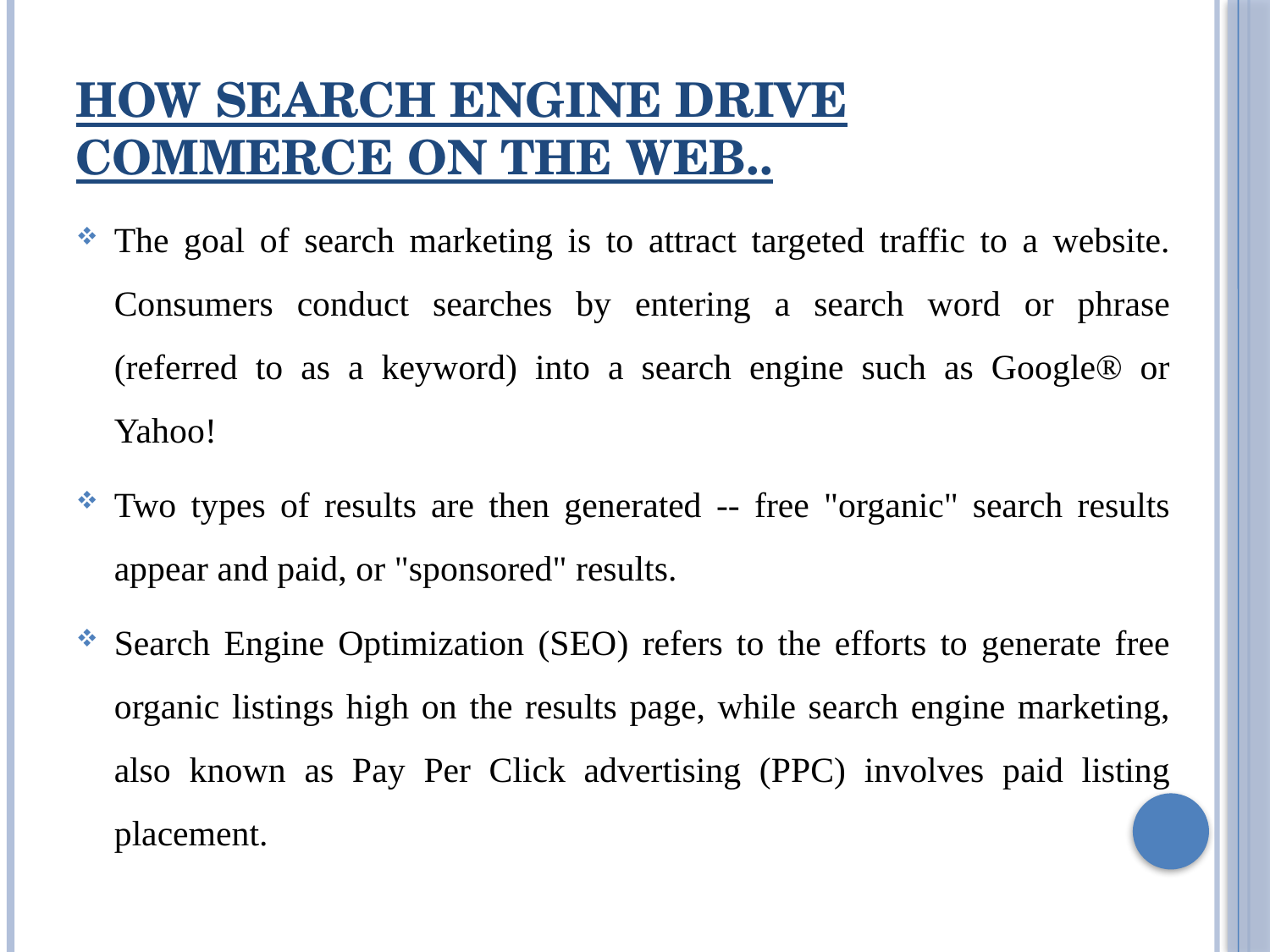

# How Search Engine Drive Commerce on the web..
The goal of search marketing is to attract targeted traffic to a website. Consumers conduct searches by entering a search word or phrase (referred to as a keyword) into a search engine such as Google® or Yahoo!
Two types of results are then generated -- free "organic" search results appear and paid, or "sponsored" results.
Search Engine Optimization (SEO) refers to the efforts to generate free organic listings high on the results page, while search engine marketing, also known as Pay Per Click advertising (PPC) involves paid listing placement.